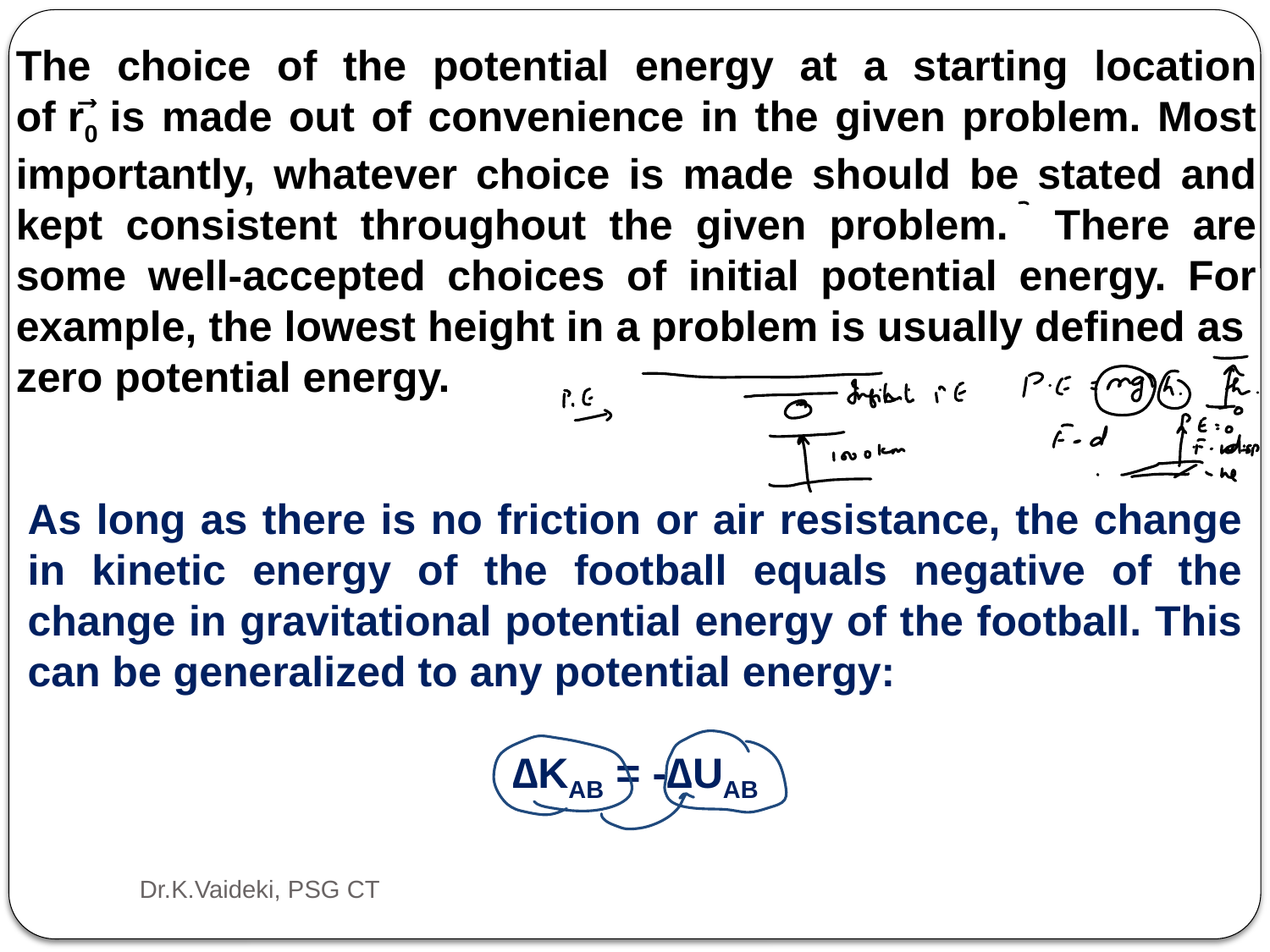

The choice of the potential energy at a starting location of r0⃗ is made out of convenience in the given problem. Most importantly, whatever choice is made should be stated and kept consistent throughout the given problem.  There are some well-accepted choices of initial potential energy. For example, the lowest height in a problem is usually defined as  zero potential energy.
As long as there is no friction or air resistance, the change in kinetic energy of the football equals negative of the change in gravitational potential energy of the football. This can be generalized to any potential energy:

∆KAB = -∆UAB
Dr.K.Vaideki, PSG CT